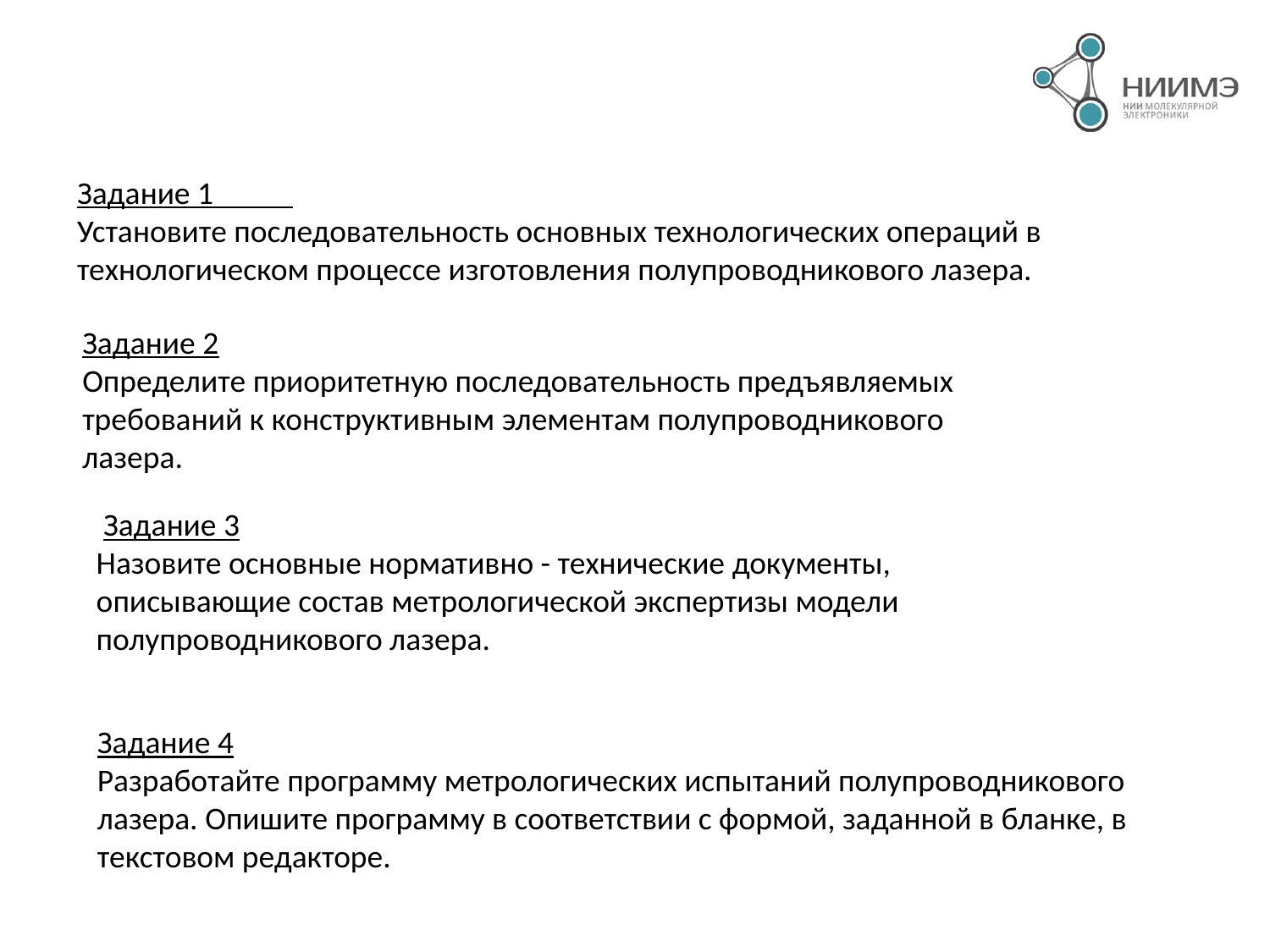

Задание 1
Установите последовательность основных технологических операций в технологическом процессе изготовления полупроводникового лазера.
Задание 2
Определите приоритетную последовательность предъявляемых требований к конструктивным элементам полупроводникового лазера.
 Задание 3
Назовите основные нормативно - технические документы, описывающие состав метрологической экспертизы модели полупроводникового лазера.
Задание 4
Разработайте программу метрологических испытаний полупроводникового лазера. Опишите программу в соответствии с формой, заданной в бланке, в текстовом редакторе.